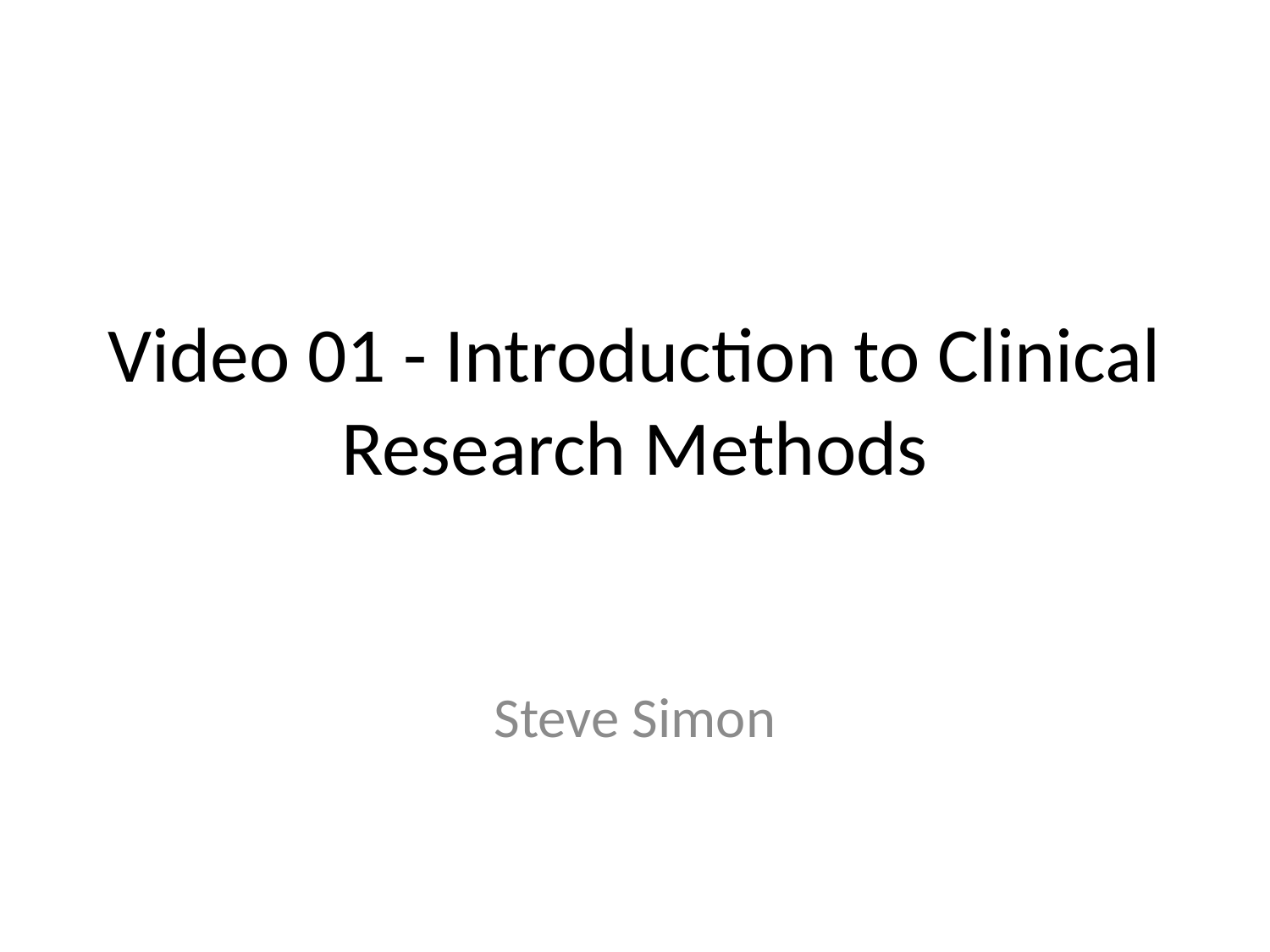

# Video 01 - Introduction to Clinical Research Methods
Steve Simon